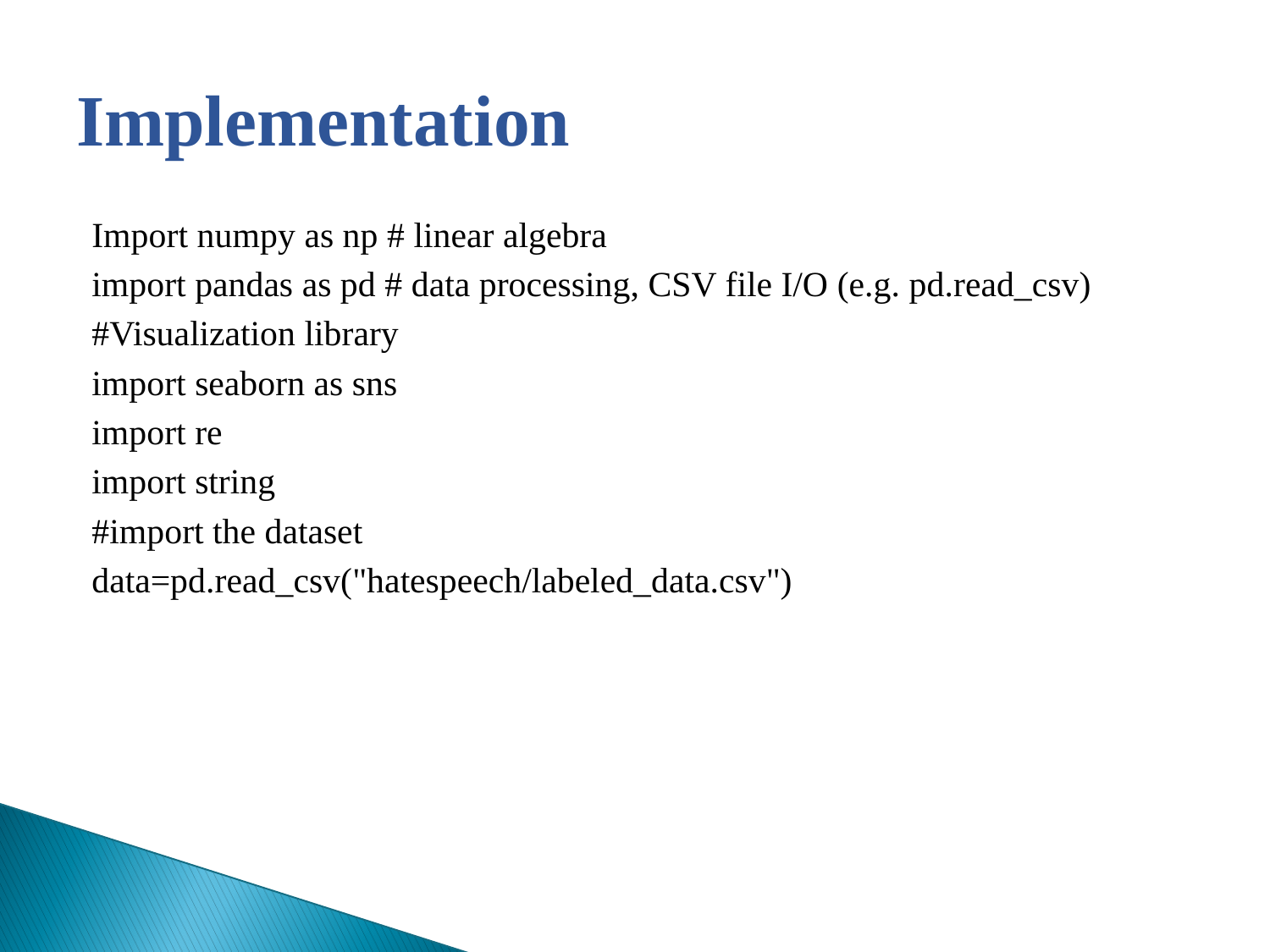

# Implementation
Import numpy as np # linear algebra
import pandas as pd # data processing, CSV file I/O (e.g. pd.read_csv)
#Visualization library
import seaborn as sns
import re
import string
#import the dataset
data=pd.read_csv("hatespeech/labeled_data.csv")